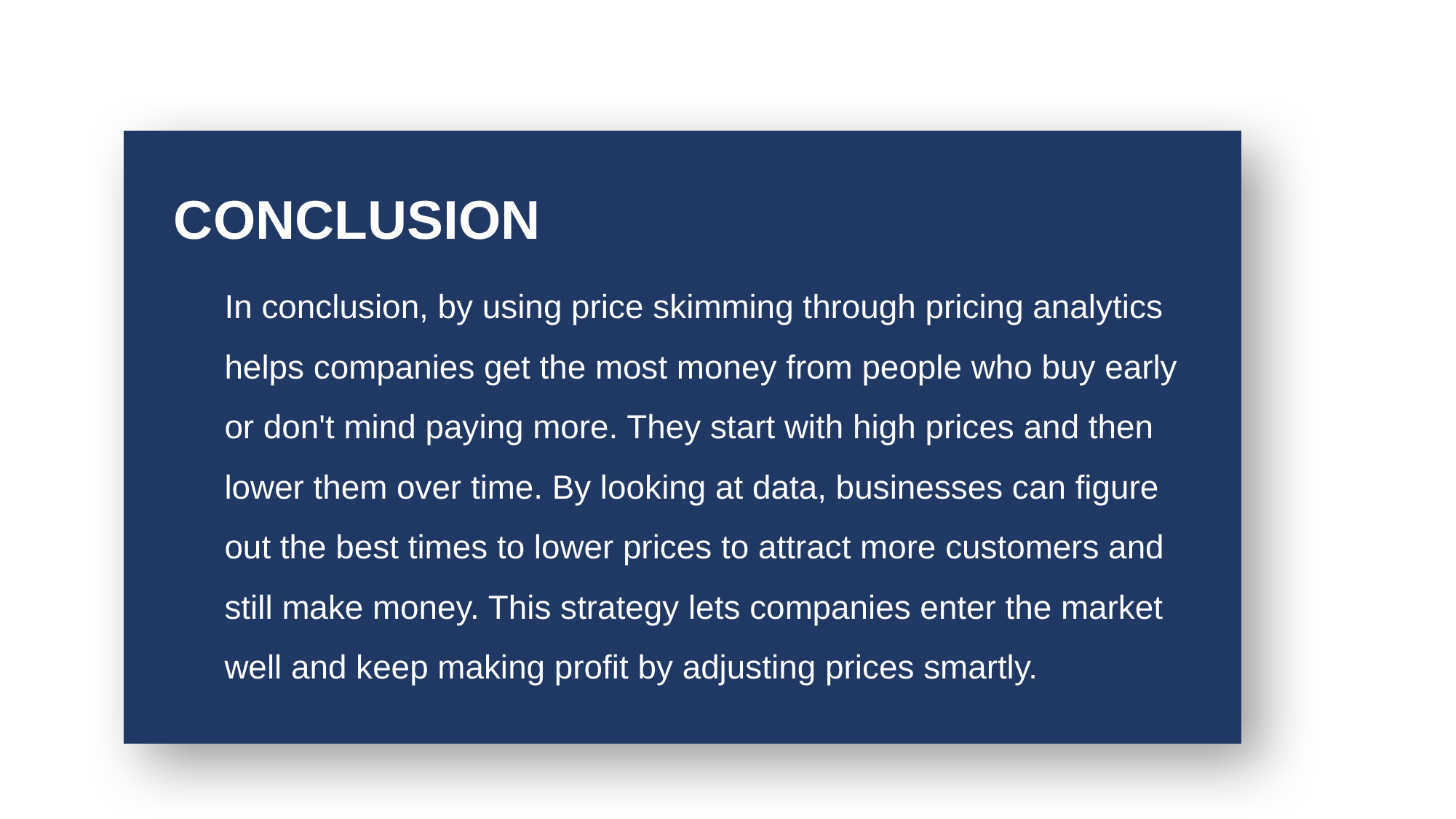

CONCLUSION
In conclusion, by using price skimming through pricing analytics helps companies get the most money from people who buy early or don't mind paying more. They start with high prices and then lower them over time. By looking at data, businesses can figure out the best times to lower prices to attract more customers and still make money. This strategy lets companies enter the market well and keep making profit by adjusting prices smartly.